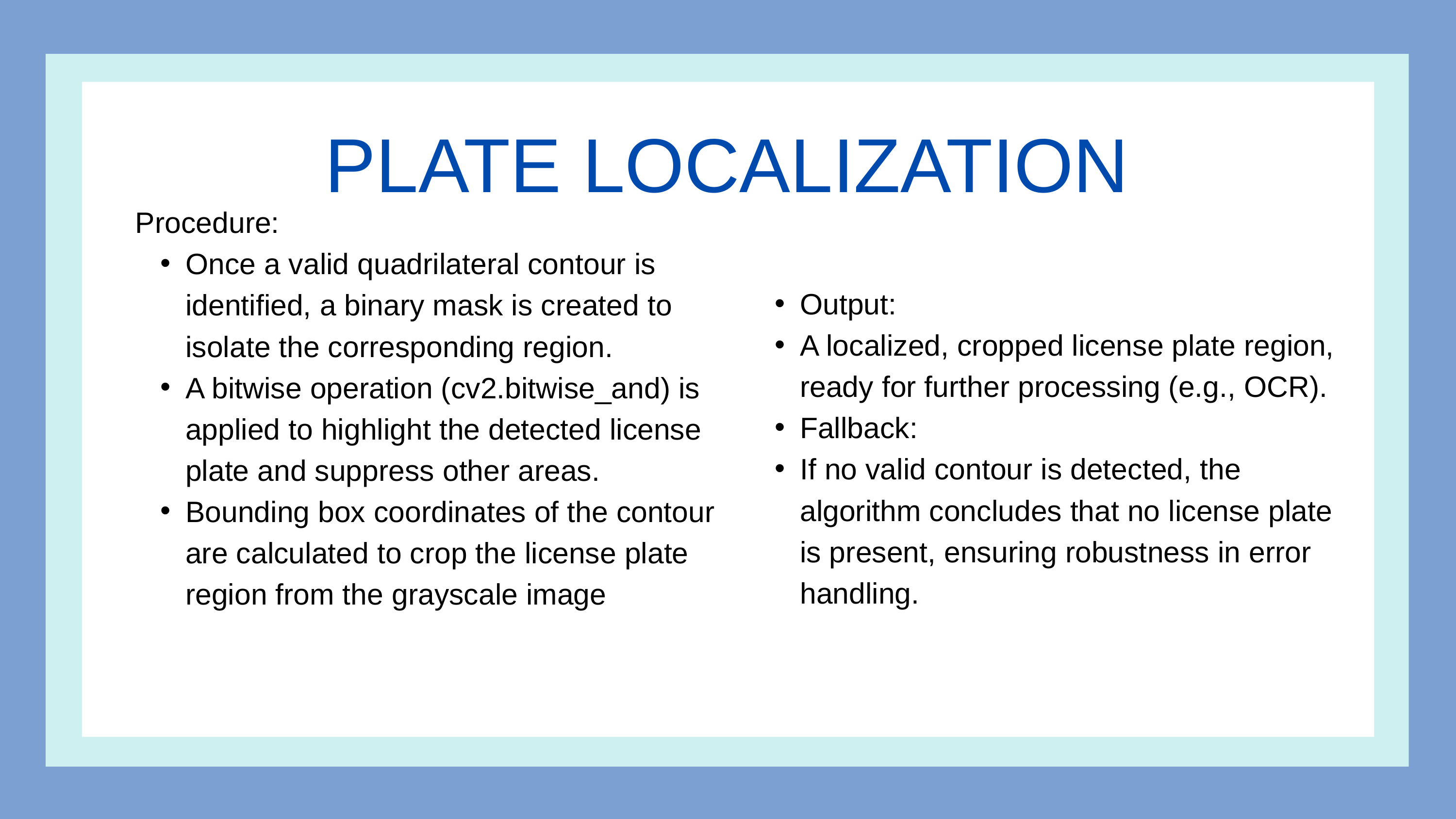

PLATE LOCALIZATION
Procedure:
Once a valid quadrilateral contour is identified, a binary mask is created to isolate the corresponding region.
A bitwise operation (cv2.bitwise_and) is applied to highlight the detected license plate and suppress other areas.
Bounding box coordinates of the contour are calculated to crop the license plate region from the grayscale image

Output:
A localized, cropped license plate region, ready for further processing (e.g., OCR).
Fallback:
If no valid contour is detected, the algorithm concludes that no license plate is present, ensuring robustness in error handling.